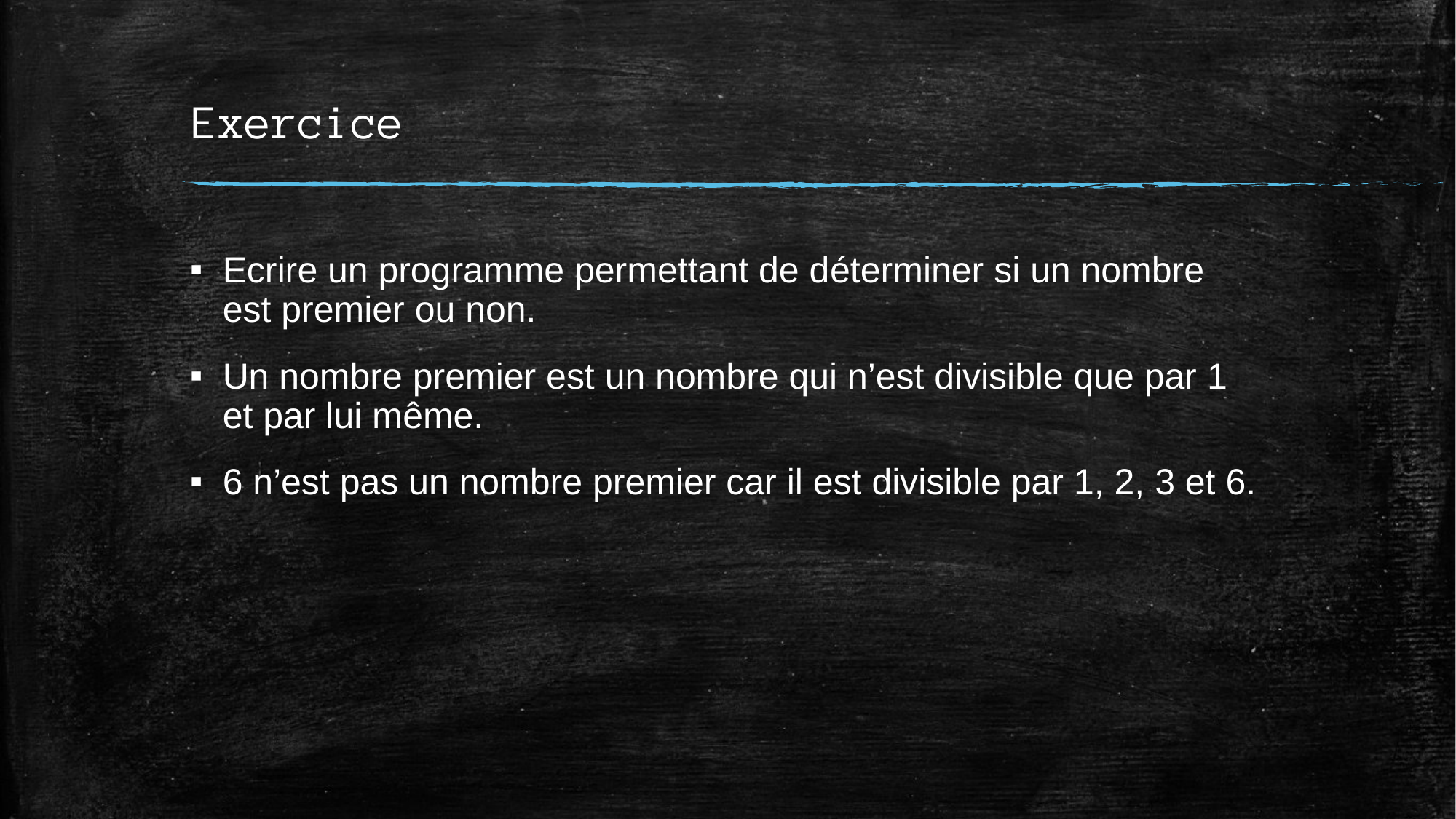

# Exercice
Ecrire un programme permettant de déterminer si un nombre est premier ou non.
Un nombre premier est un nombre qui n’est divisible que par 1 et par lui même.
6 n’est pas un nombre premier car il est divisible par 1, 2, 3 et 6.